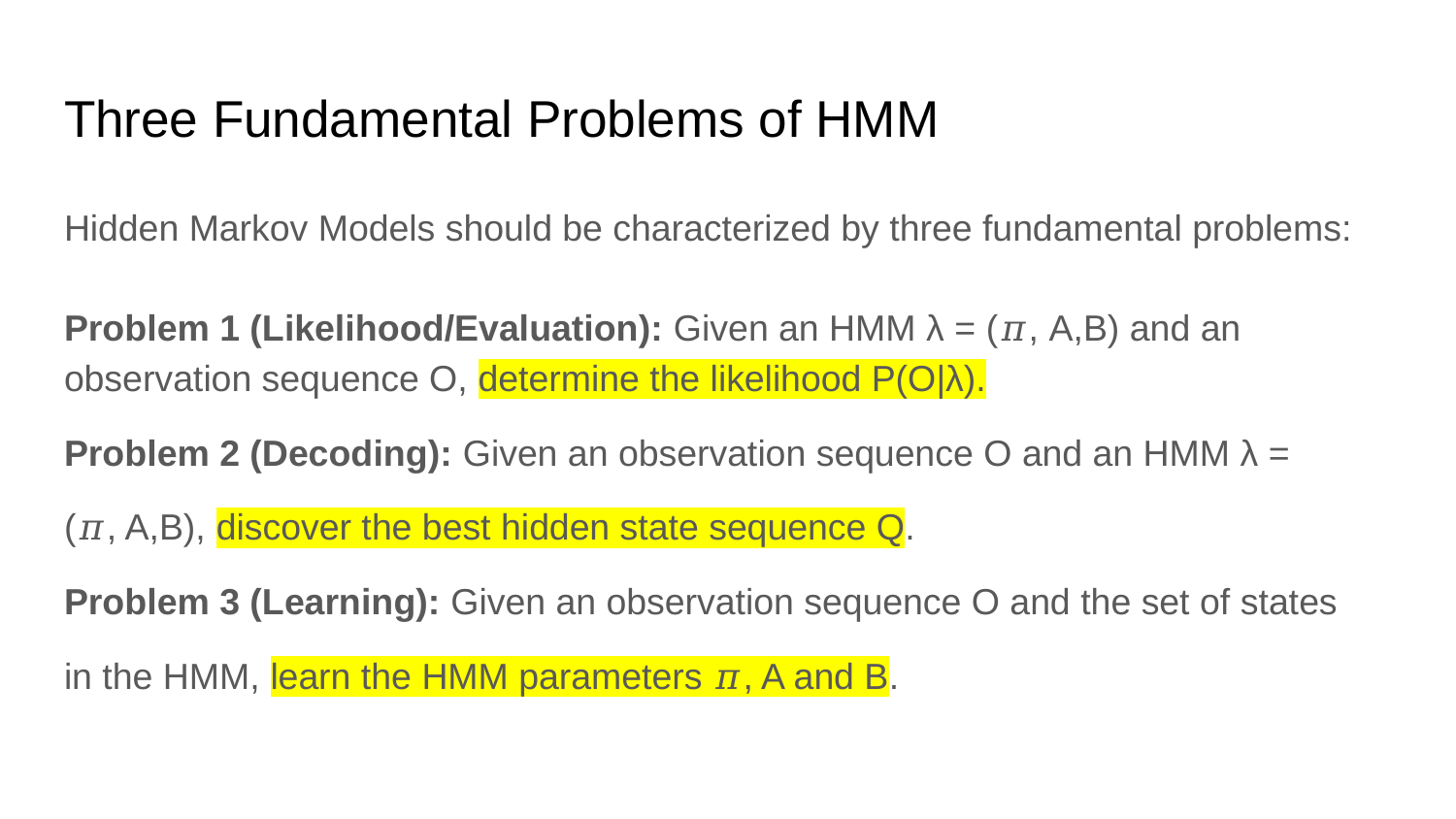

# Three Fundamental Problems of HMM
Hidden Markov Models should be characterized by three fundamental problems:
Problem 1 (Likelihood/Evaluation): Given an HMM λ = (𝜋, A,B) and an observation sequence O, determine the likelihood P(O|λ).
Problem 2 (Decoding): Given an observation sequence O and an HMM λ =
(𝜋, A,B), discover the best hidden state sequence Q.
Problem 3 (Learning): Given an observation sequence O and the set of states
in the HMM, learn the HMM parameters 𝜋, A and B.